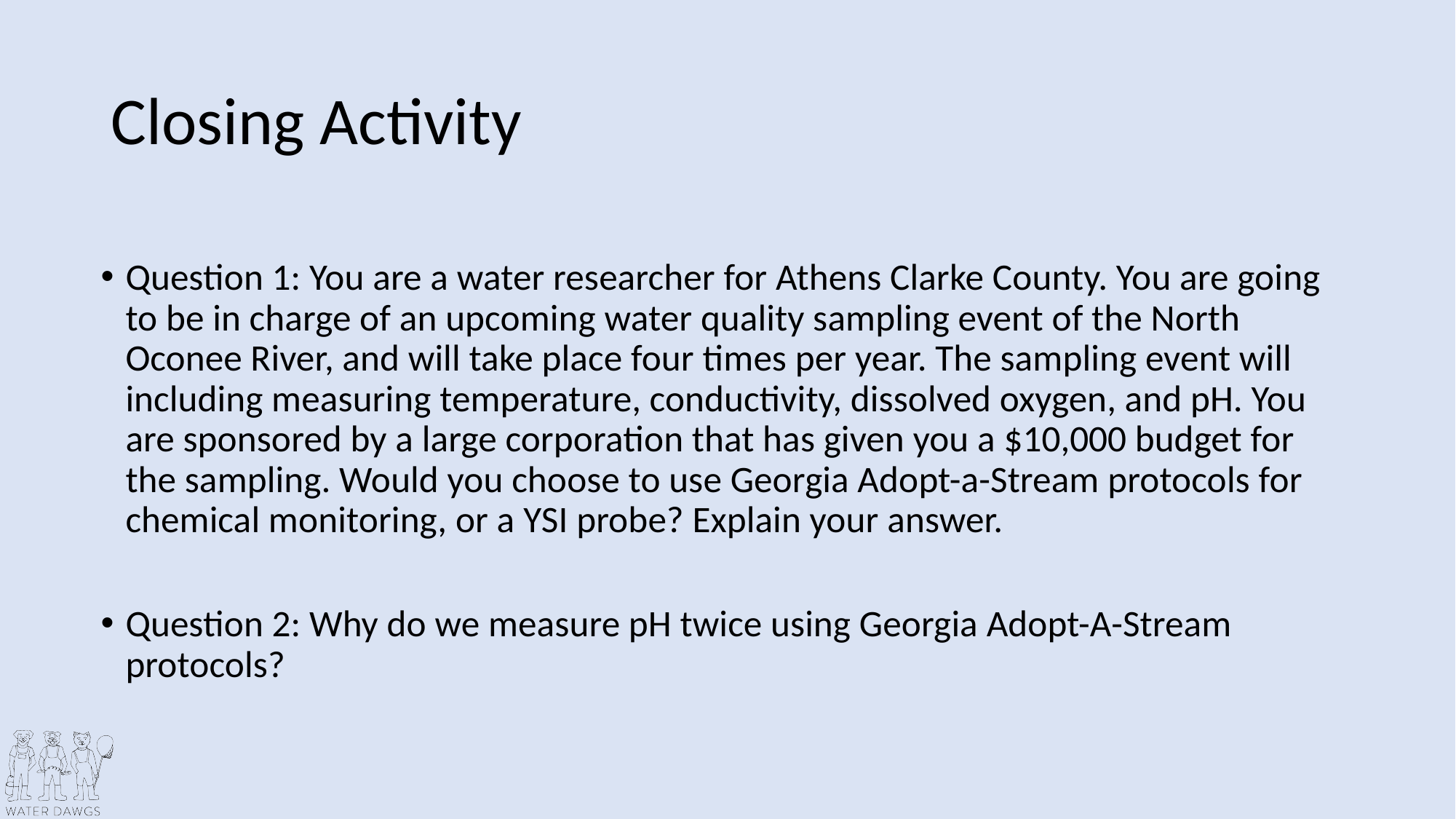

# Closing Activity

Question 1: You are a water researcher for Athens Clarke County. You are going to be in charge of an upcoming water quality sampling event of the North Oconee River, and will take place four times per year. The sampling event will including measuring temperature, conductivity, dissolved oxygen, and pH. You are sponsored by a large corporation that has given you a $10,000 budget for the sampling. Would you choose to use Georgia Adopt-a-Stream protocols for chemical monitoring, or a YSI probe? Explain your answer.

Question 2: Why do we measure pH twice using Georgia Adopt-A-Stream protocols?